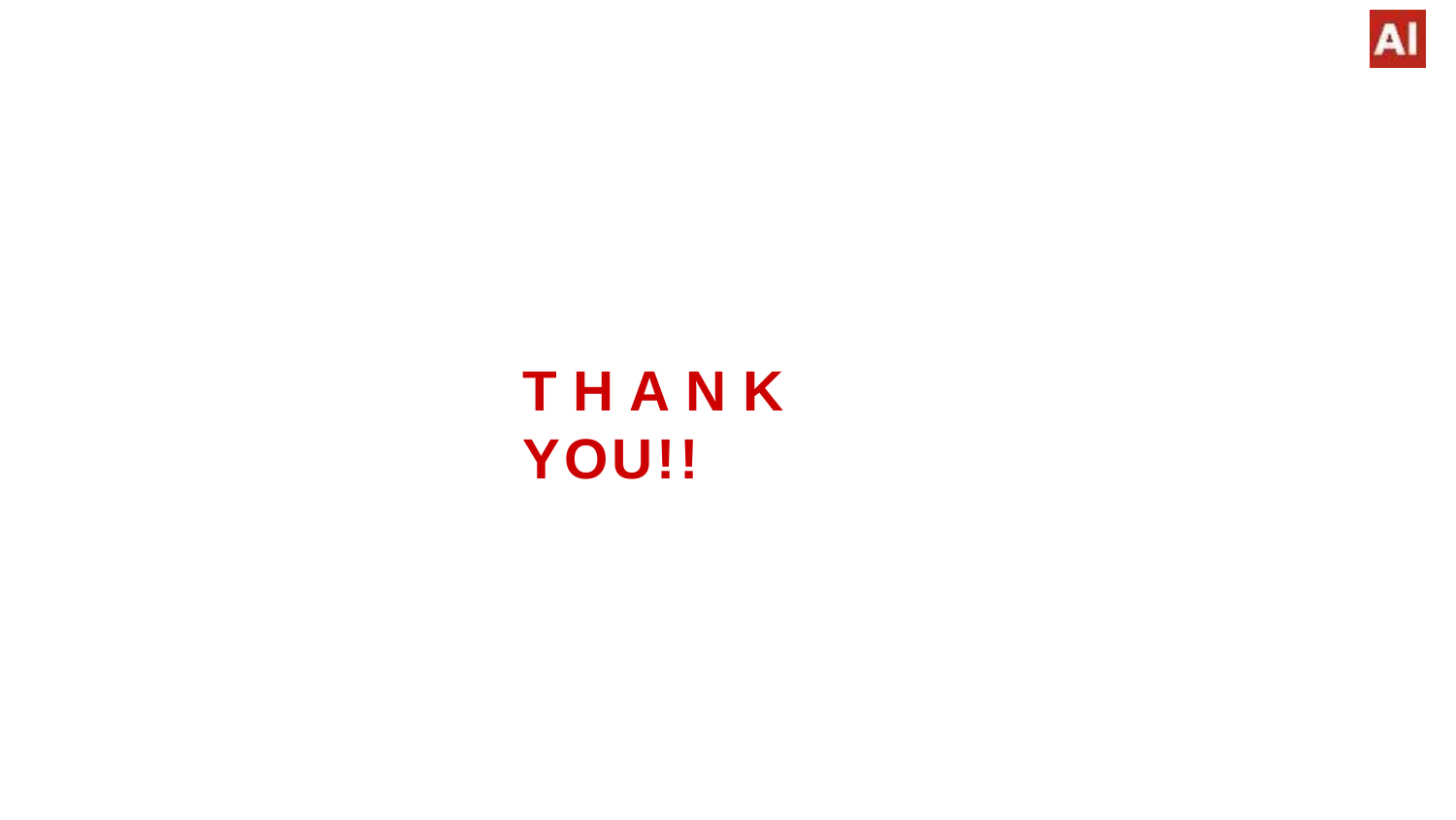

# T H A N K YOU!!